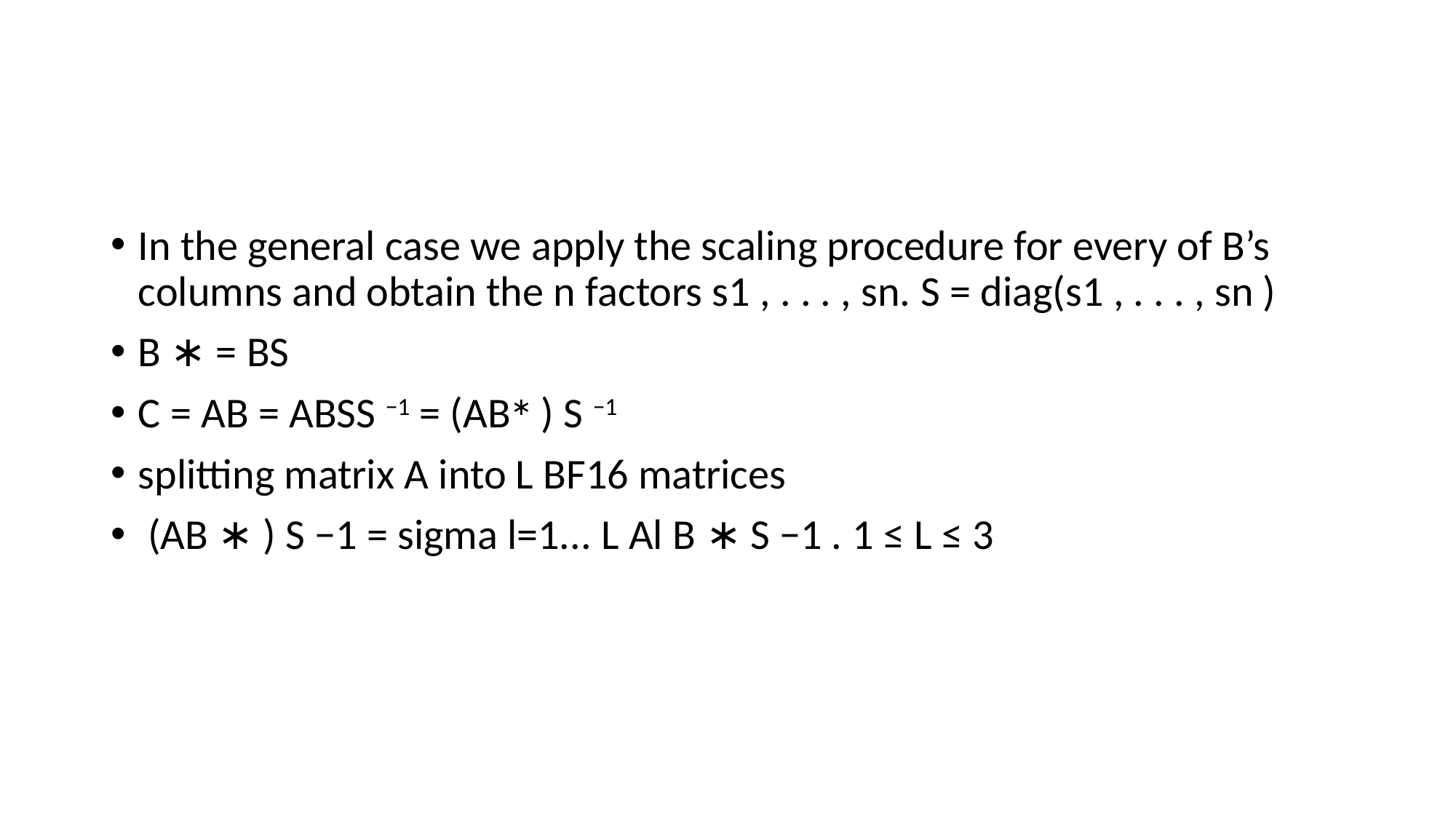

#
In the general case we apply the scaling procedure for every of B’s columns and obtain the n factors s1 , . . . , sn. S = diag(s1 , . . . , sn )
B ∗ = BS
C = AB = ABSS −1 = (AB∗ ) S −1
splitting matrix A into L BF16 matrices
 (AB ∗ ) S −1 = sigma l=1... L Al B ∗ S −1 . 1 ≤ L ≤ 3